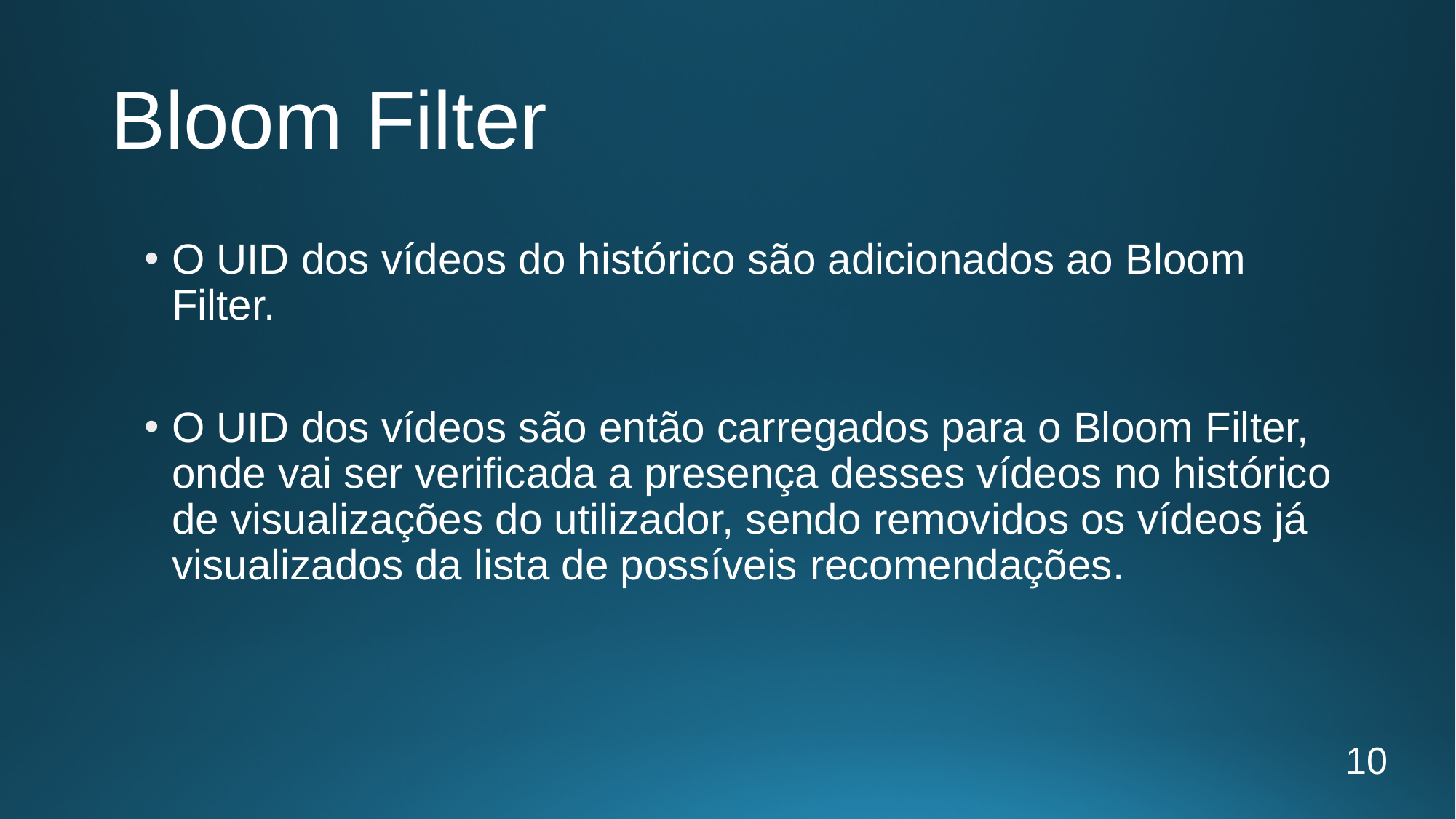

# Bloom Filter
O UID dos vídeos do histórico são adicionados ao Bloom Filter.

O UID dos vídeos são então carregados para o Bloom Filter, onde vai ser verificada a presença desses vídeos no histórico de visualizações do utilizador, sendo removidos os vídeos já visualizados da lista de possíveis recomendações.

10